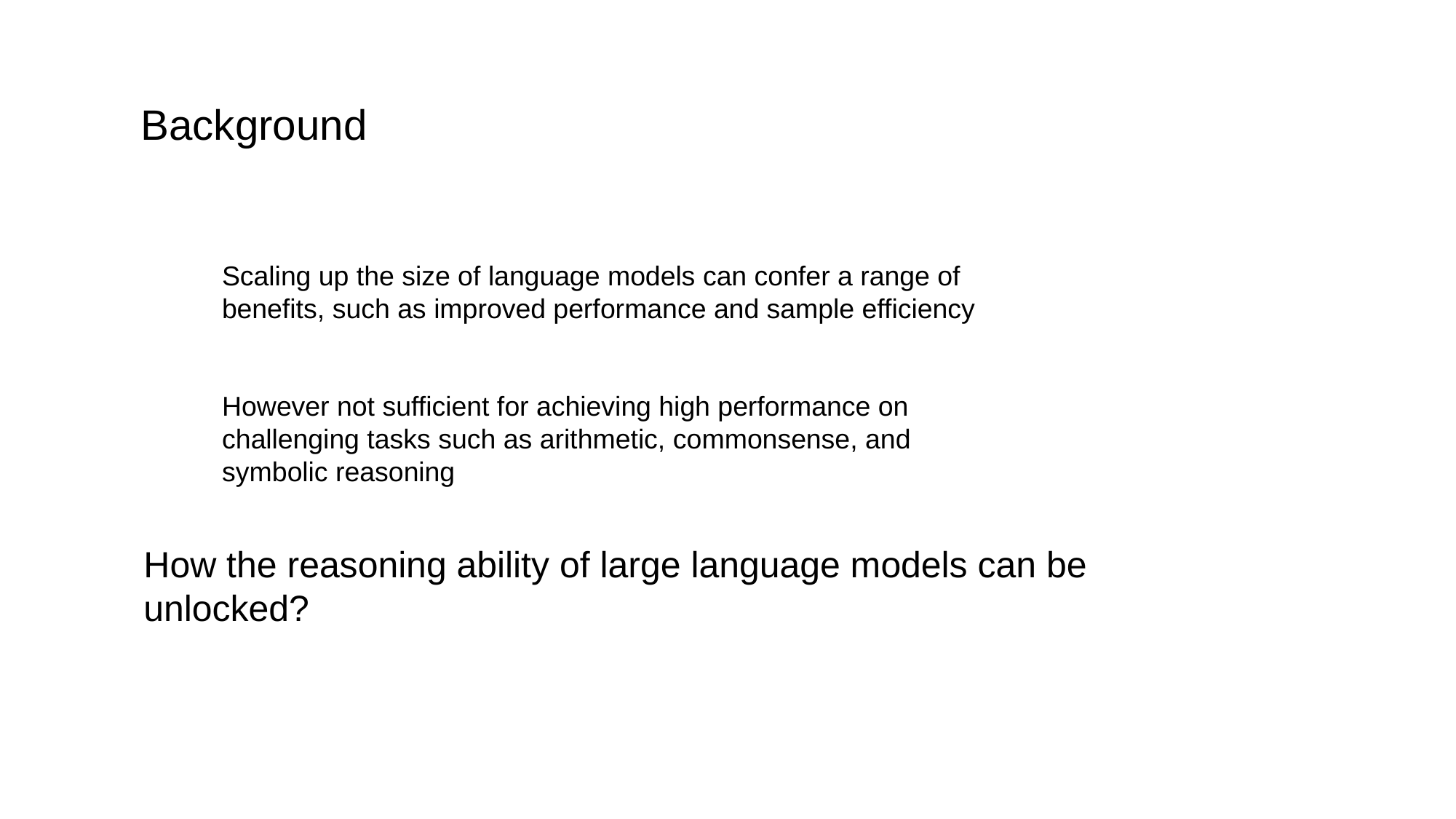

Background
Scaling up the size of language models can confer a range of benefits, such as improved performance and sample efficiency
However not sufficient for achieving high performance on challenging tasks such as arithmetic, commonsense, and symbolic reasoning
How the reasoning ability of large language models can be unlocked?